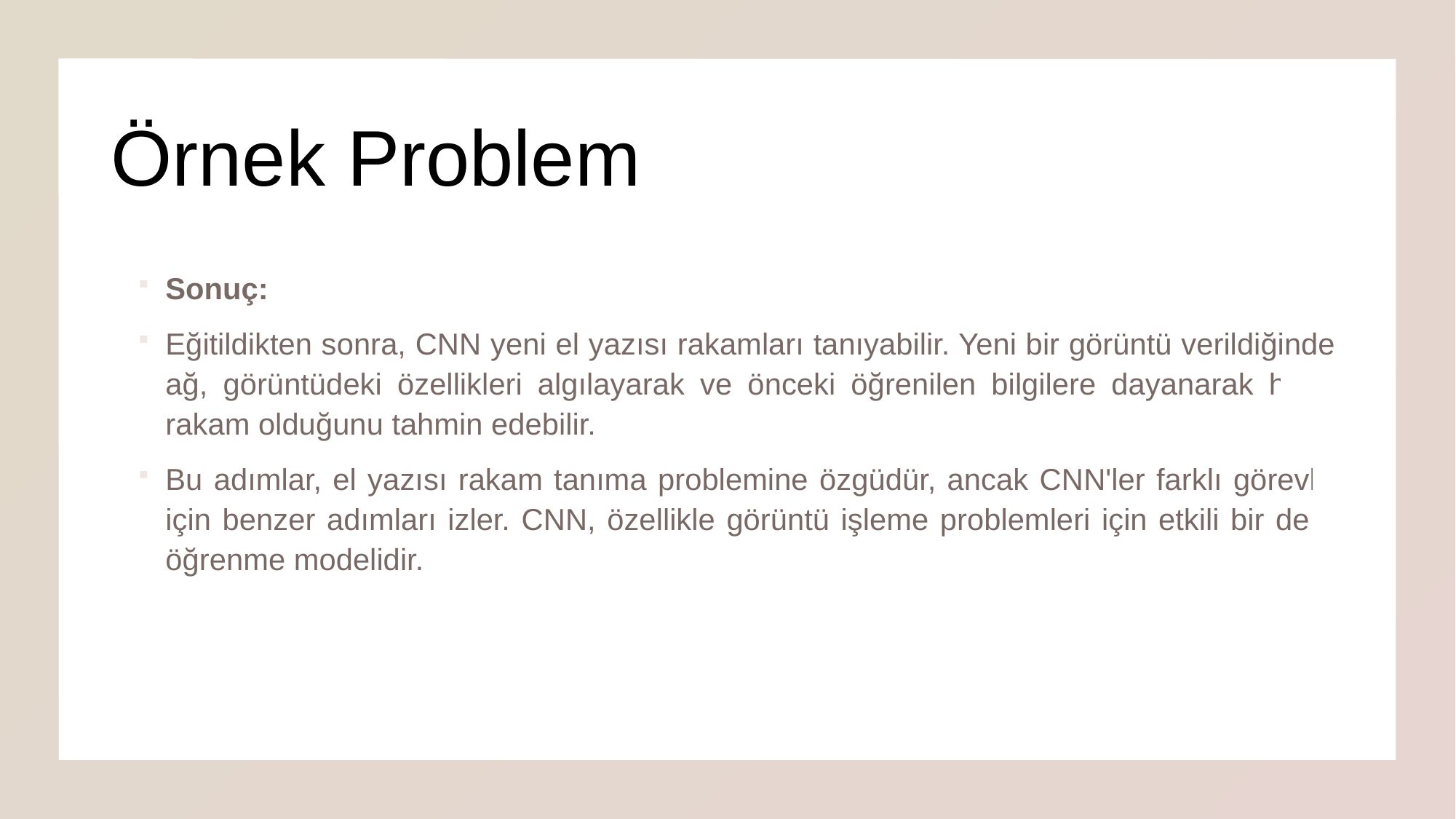

# Örnek Problem
Sonuç:
Eğitildikten sonra, CNN yeni el yazısı rakamları tanıyabilir. Yeni bir görüntü verildiğinde, ağ, görüntüdeki özellikleri algılayarak ve önceki öğrenilen bilgilere dayanarak hangi rakam olduğunu tahmin edebilir.
Bu adımlar, el yazısı rakam tanıma problemine özgüdür, ancak CNN'ler farklı görevler için benzer adımları izler. CNN, özellikle görüntü işleme problemleri için etkili bir derin öğrenme modelidir.